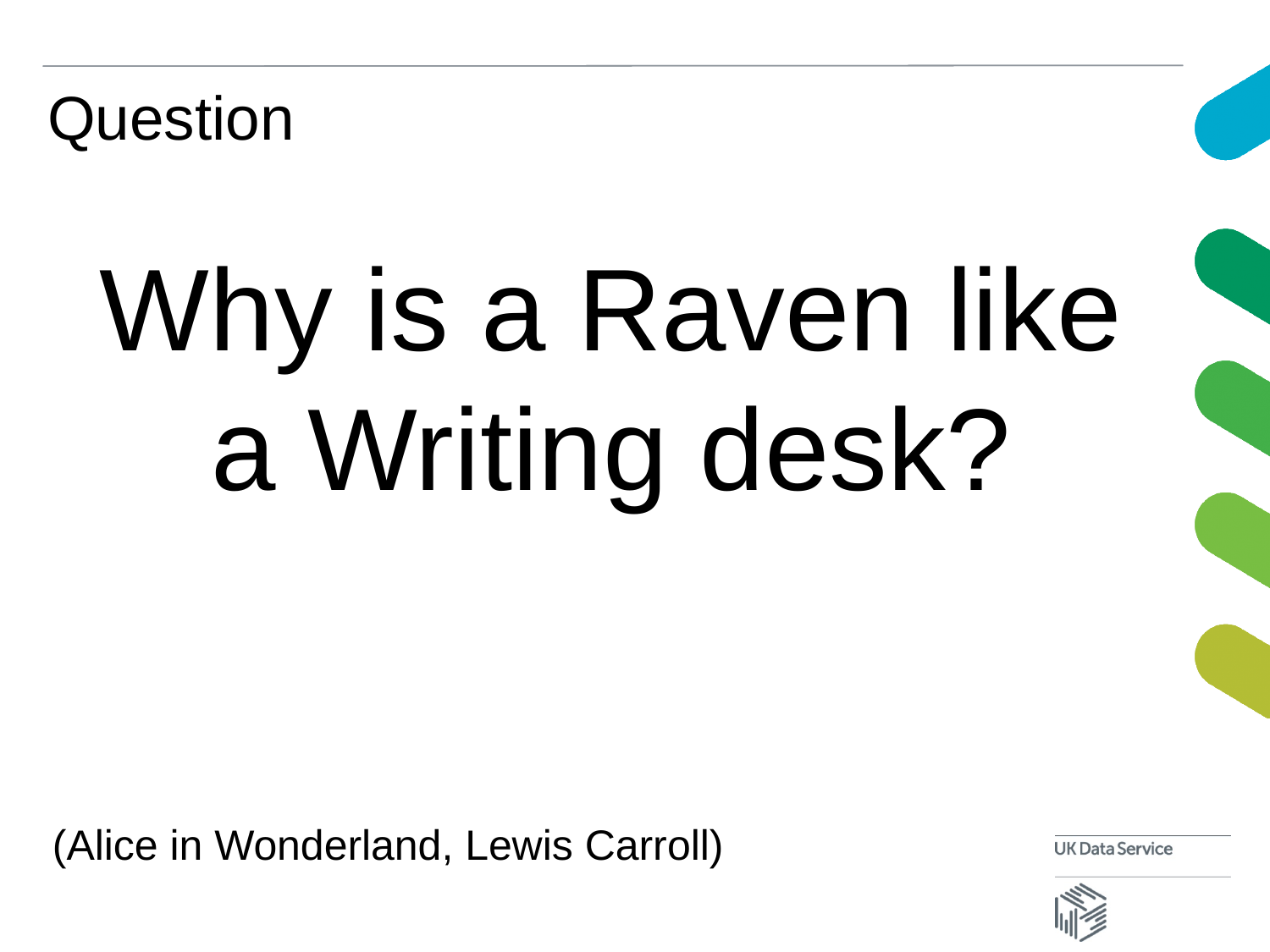

# Question
Why is a Raven like a Writing desk?

(Alice in Wonderland, Lewis Carroll)